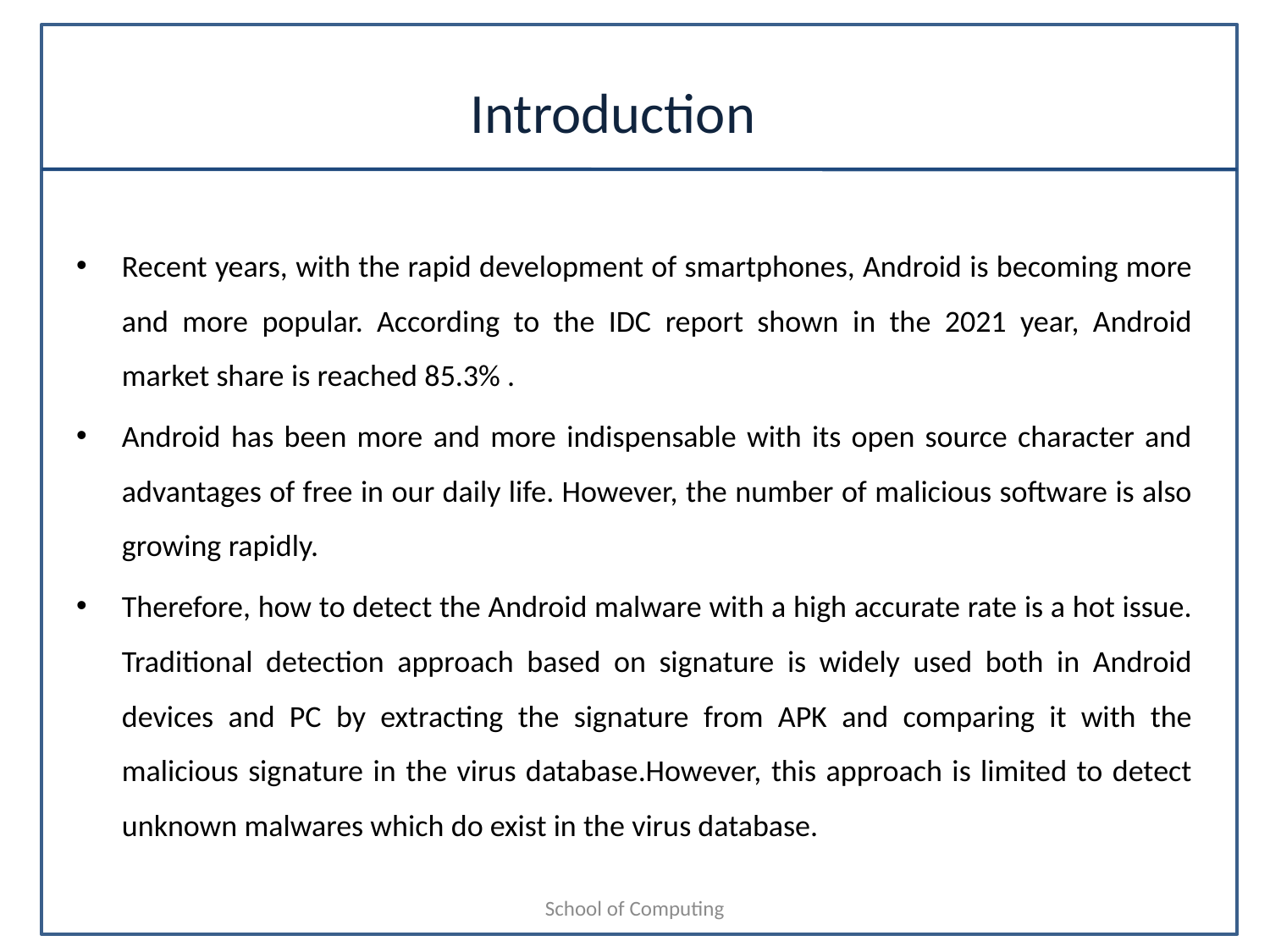

# Introduction
Recent years, with the rapid development of smartphones, Android is becoming more and more popular. According to the IDC report shown in the 2021 year, Android market share is reached 85.3% .
Android has been more and more indispensable with its open source character and advantages of free in our daily life. However, the number of malicious software is also growing rapidly.
Therefore, how to detect the Android malware with a high accurate rate is a hot issue. Traditional detection approach based on signature is widely used both in Android devices and PC by extracting the signature from APK and comparing it with the malicious signature in the virus database.However, this approach is limited to detect unknown malwares which do exist in the virus database.

School of Computing
3